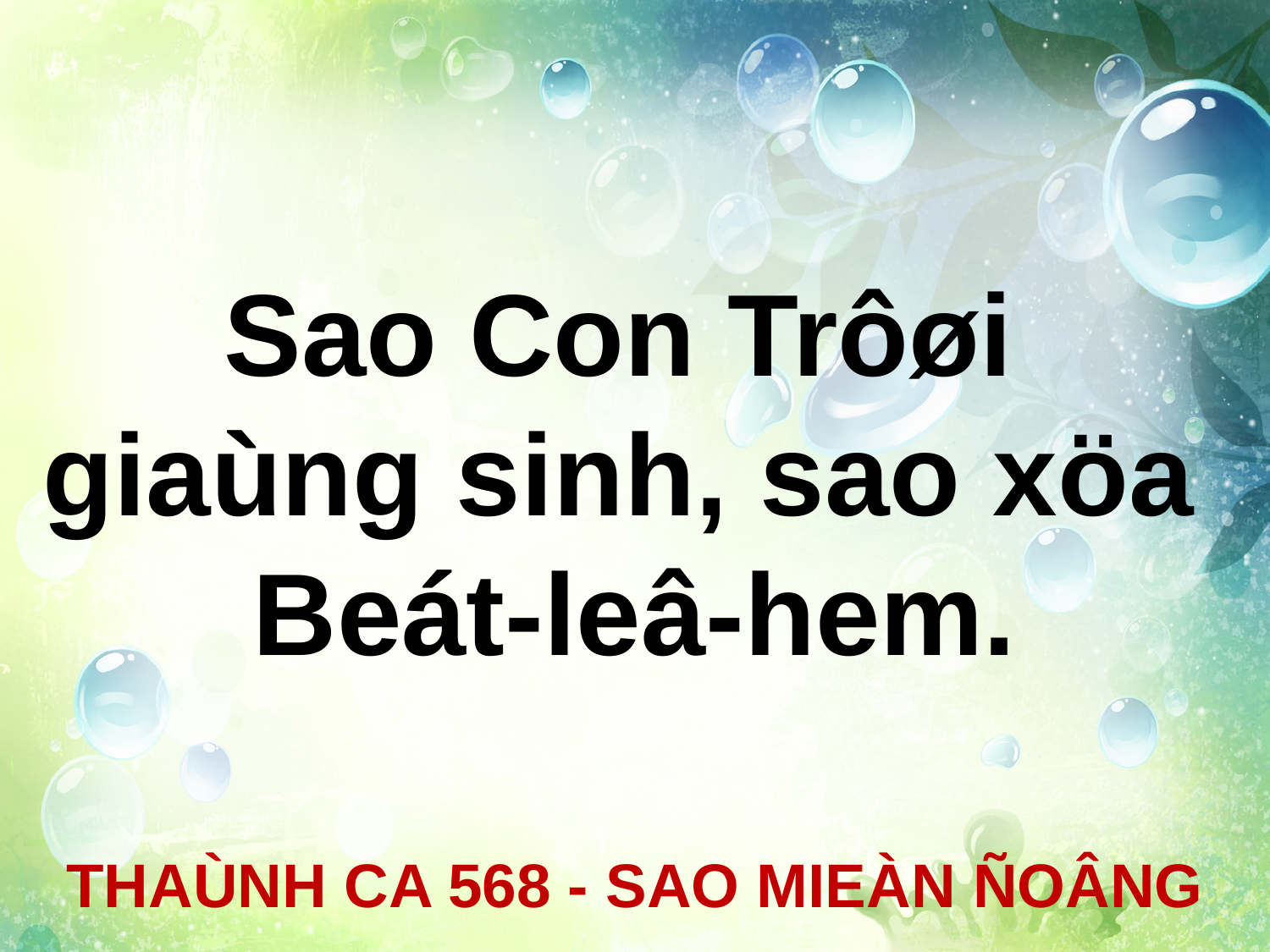

Sao Con Trôøi
giaùng sinh, sao xöa
Beát-leâ-hem.
THAÙNH CA 568 - SAO MIEÀN ÑOÂNG